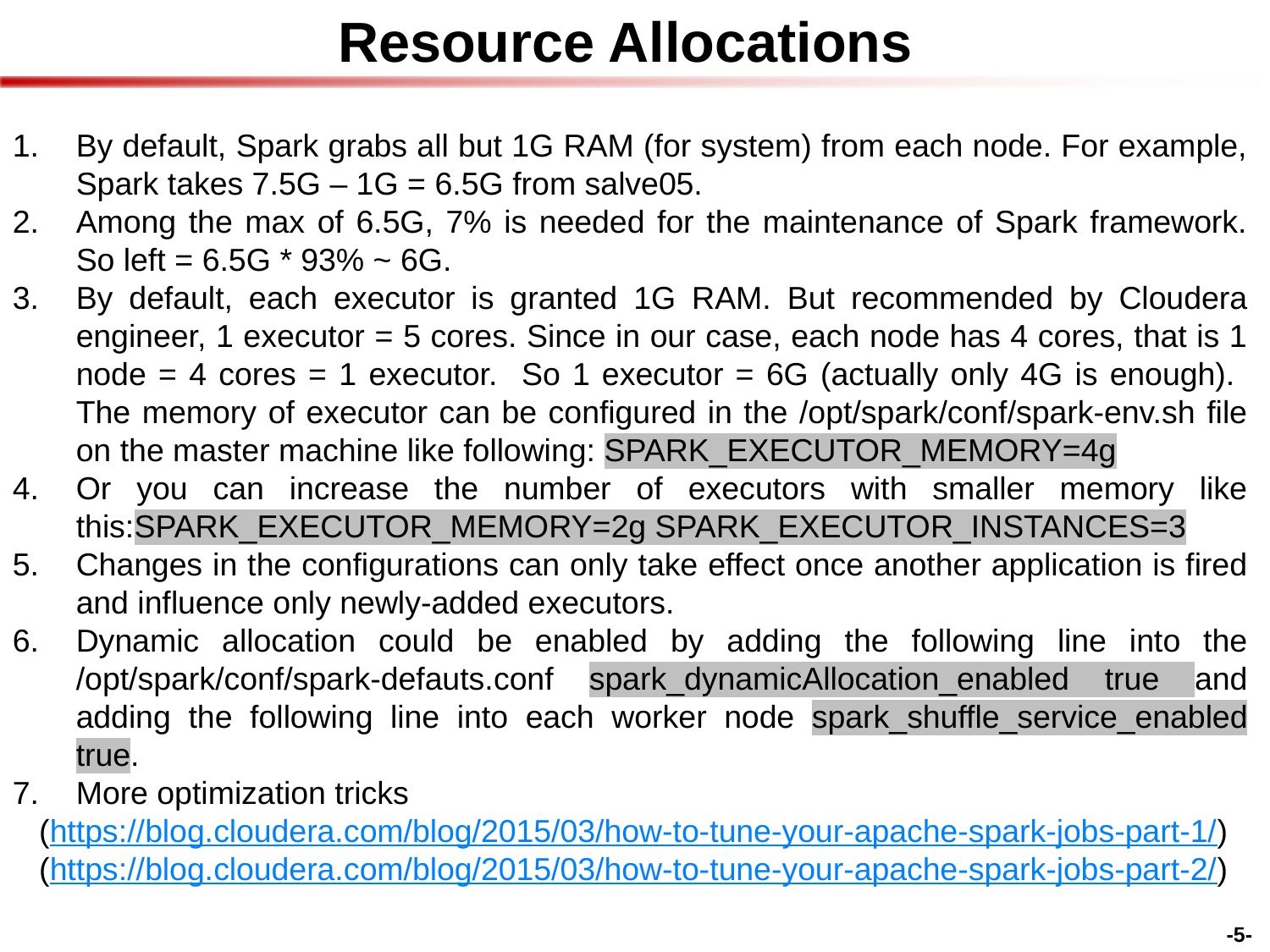

Resource Allocations

By default, Spark grabs all but 1G RAM (for system) from each node. For example, Spark takes 7.5G – 1G = 6.5G from salve05.
Among the max of 6.5G, 7% is needed for the maintenance of Spark framework. So left = 6.5G * 93% ~ 6G.
By default, each executor is granted 1G RAM. But recommended by Cloudera engineer, 1 executor = 5 cores. Since in our case, each node has 4 cores, that is 1 node = 4 cores = 1 executor.  So 1 executor = 6G (actually only 4G is enough).  The memory of executor can be configured in the /opt/spark/conf/spark-env.sh file on the master machine like following: SPARK_EXECUTOR_MEMORY=4g
Or you can increase the number of executors with smaller memory like this:SPARK_EXECUTOR_MEMORY=2g SPARK_EXECUTOR_INSTANCES=3
Changes in the configurations can only take effect once another application is fired and influence only newly-added executors.
Dynamic allocation could be enabled by adding the following line into the /opt/spark/conf/spark-defauts.conf spark_dynamicAllocation_enabled true and adding the following line into each worker node spark_shuffle_service_enabled true.
More optimization tricks
   (https://blog.cloudera.com/blog/2015/03/how-to-tune-your-apache-spark-jobs-part-1/)
   (https://blog.cloudera.com/blog/2015/03/how-to-tune-your-apache-spark-jobs-part-2/)